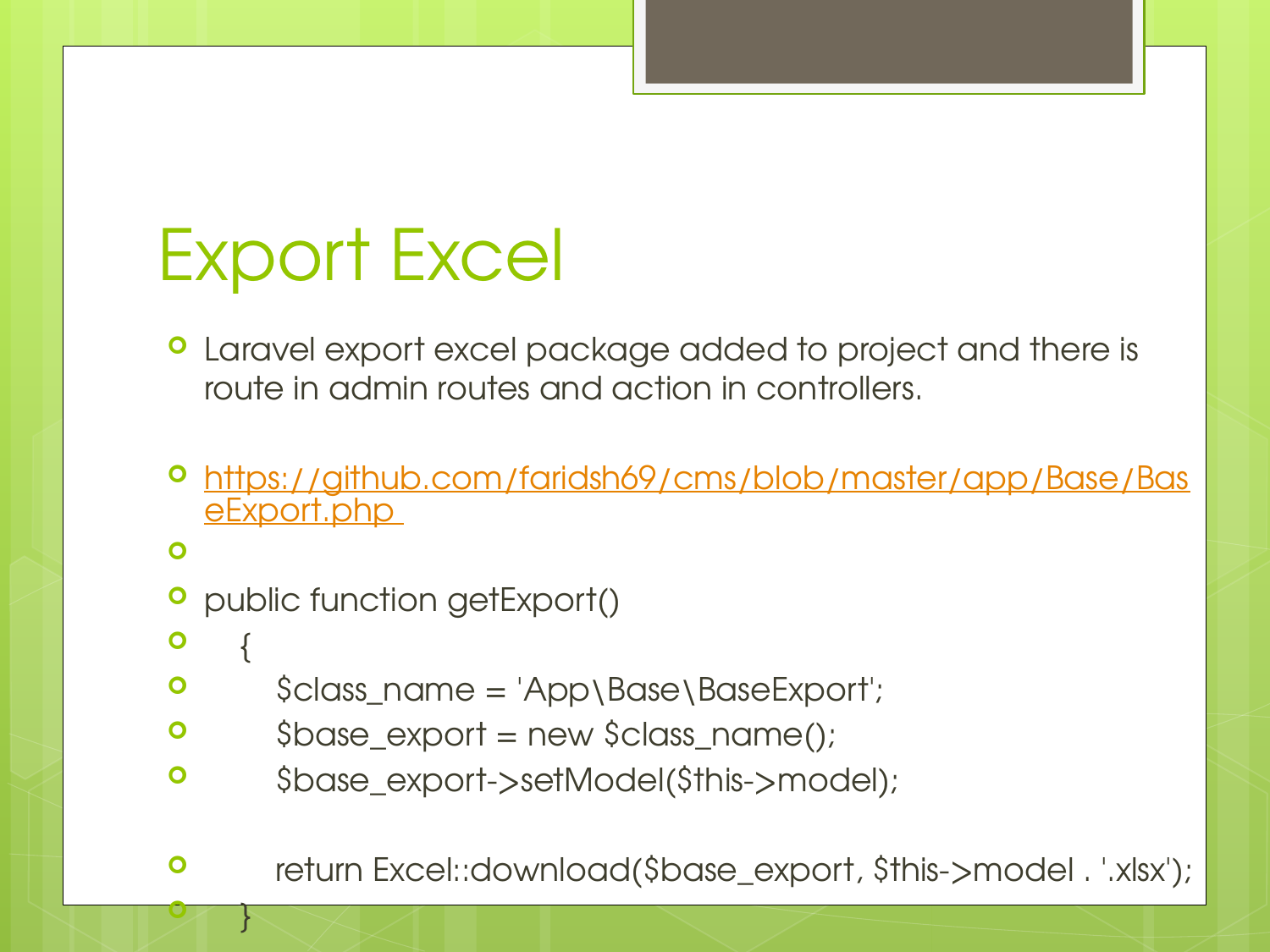

# Export Excel
Laravel export excel package added to project and there is route in admin routes and action in controllers.

https://github.com/faridsh69/cms/blob/master/app/Base/BaseExport.php

public function getExport()
    {
        $class_name = 'App\Base\BaseExport';
        $base_export = new $class_name();
        $base_export->setModel($this->model);

        return Excel::download($base_export, $this->model . '.xlsx');
    }